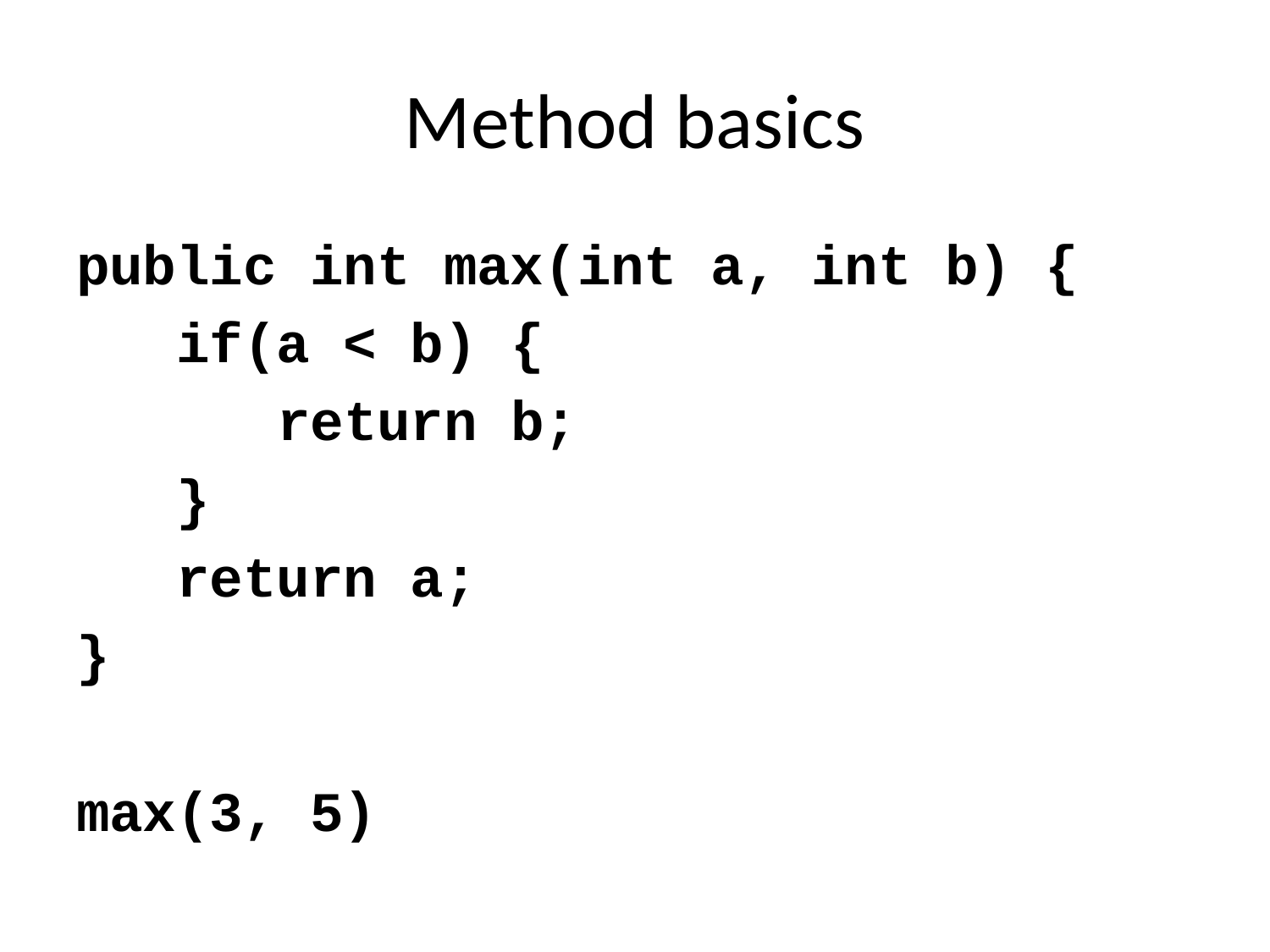

# Method basics
public int max(int a, int b) {
   if(a < b) {
      return b;
   }
   return a;
}

max(3, 5)